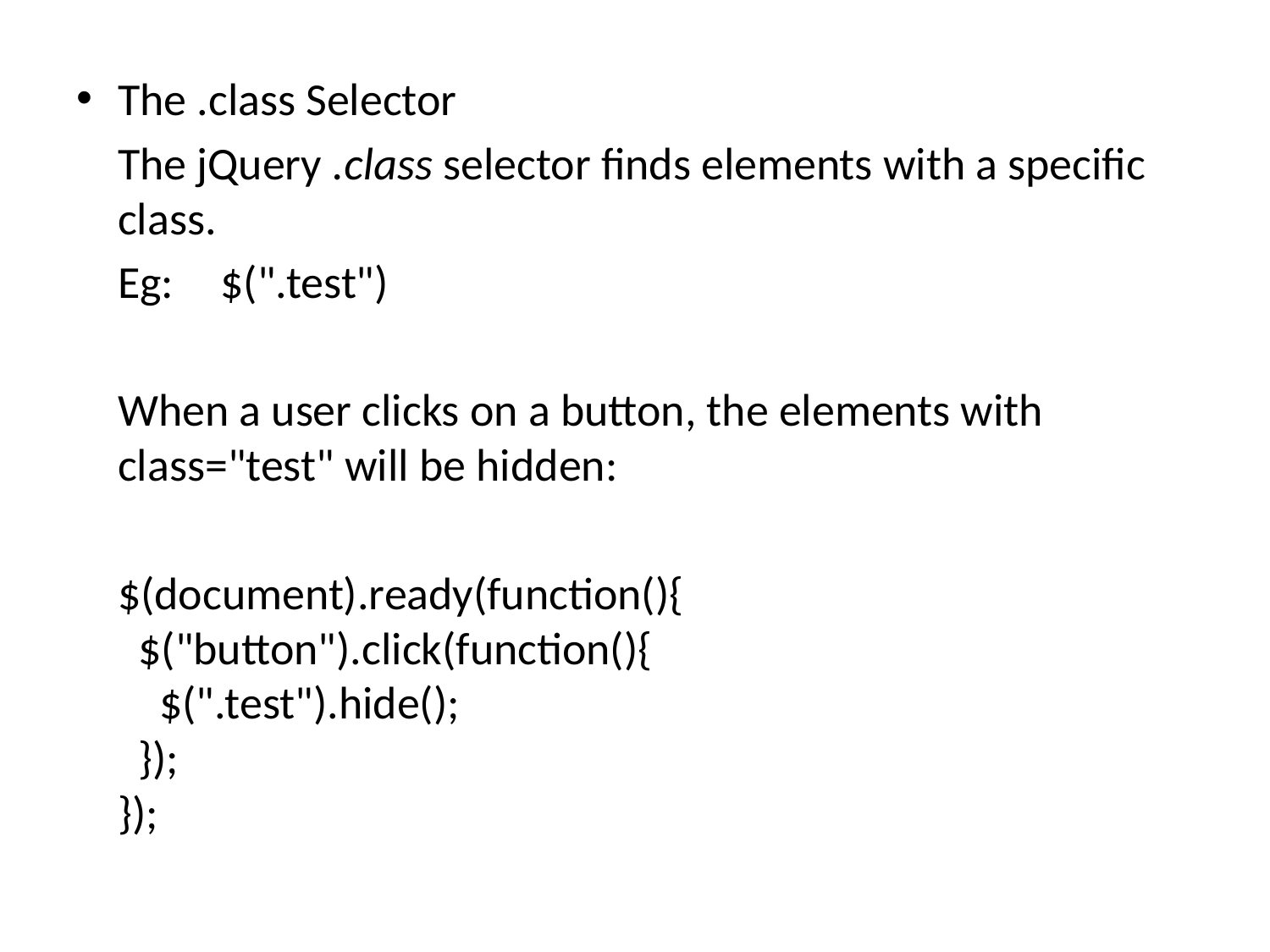

The .class Selector
	The jQuery .class selector finds elements with a specific class.
	Eg: 	$(".test")

	When a user clicks on a button, the elements with class="test" will be hidden:

	$(document).ready(function(){
  $("button").click(function(){
    $(".test").hide();
  });
});